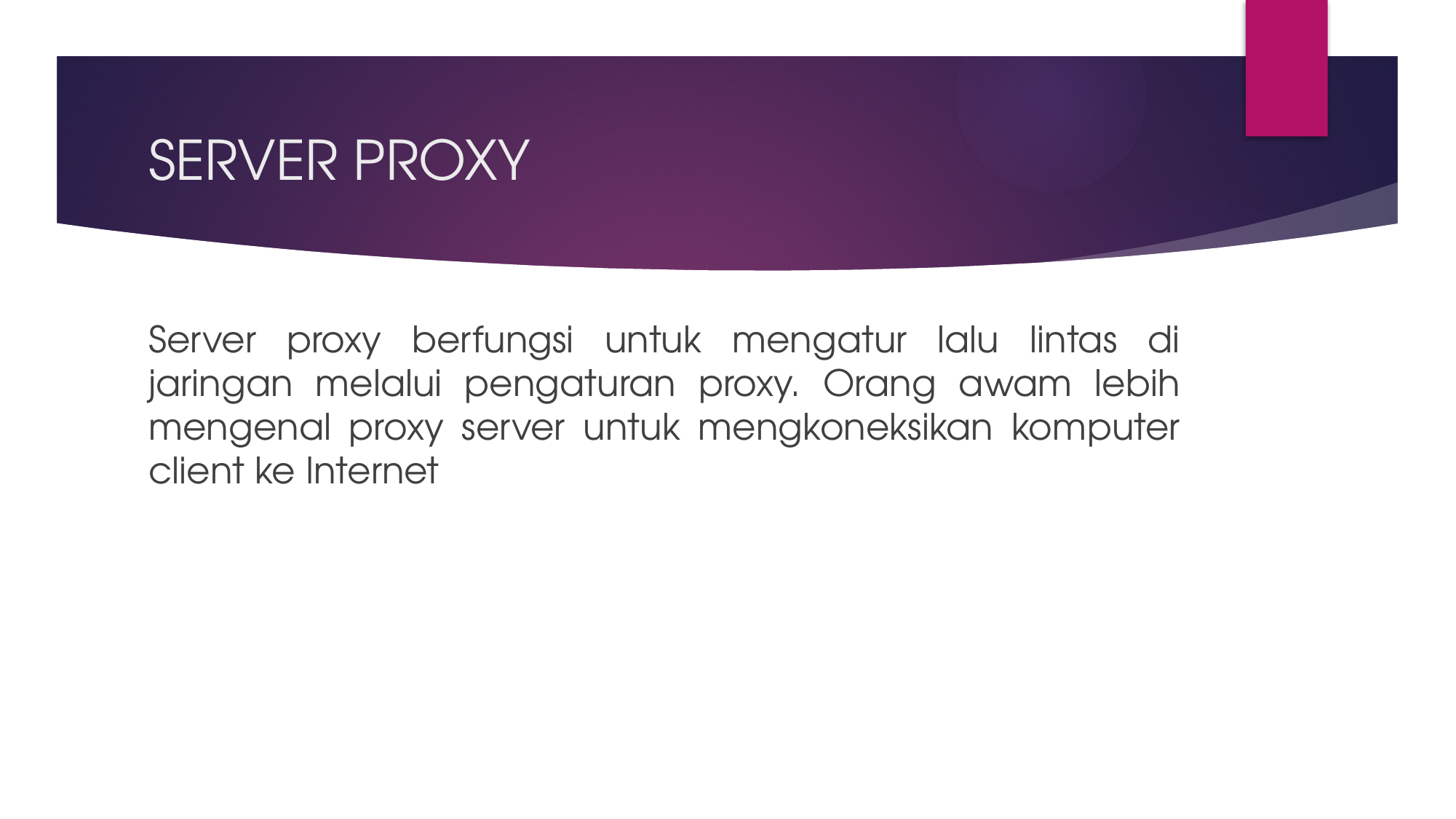

# SERVER PROXY
Server proxy berfungsi untuk mengatur lalu lintas di jaringan melalui pengaturan proxy. Orang awam lebih mengenal proxy server untuk mengkoneksikan komputer client ke Internet